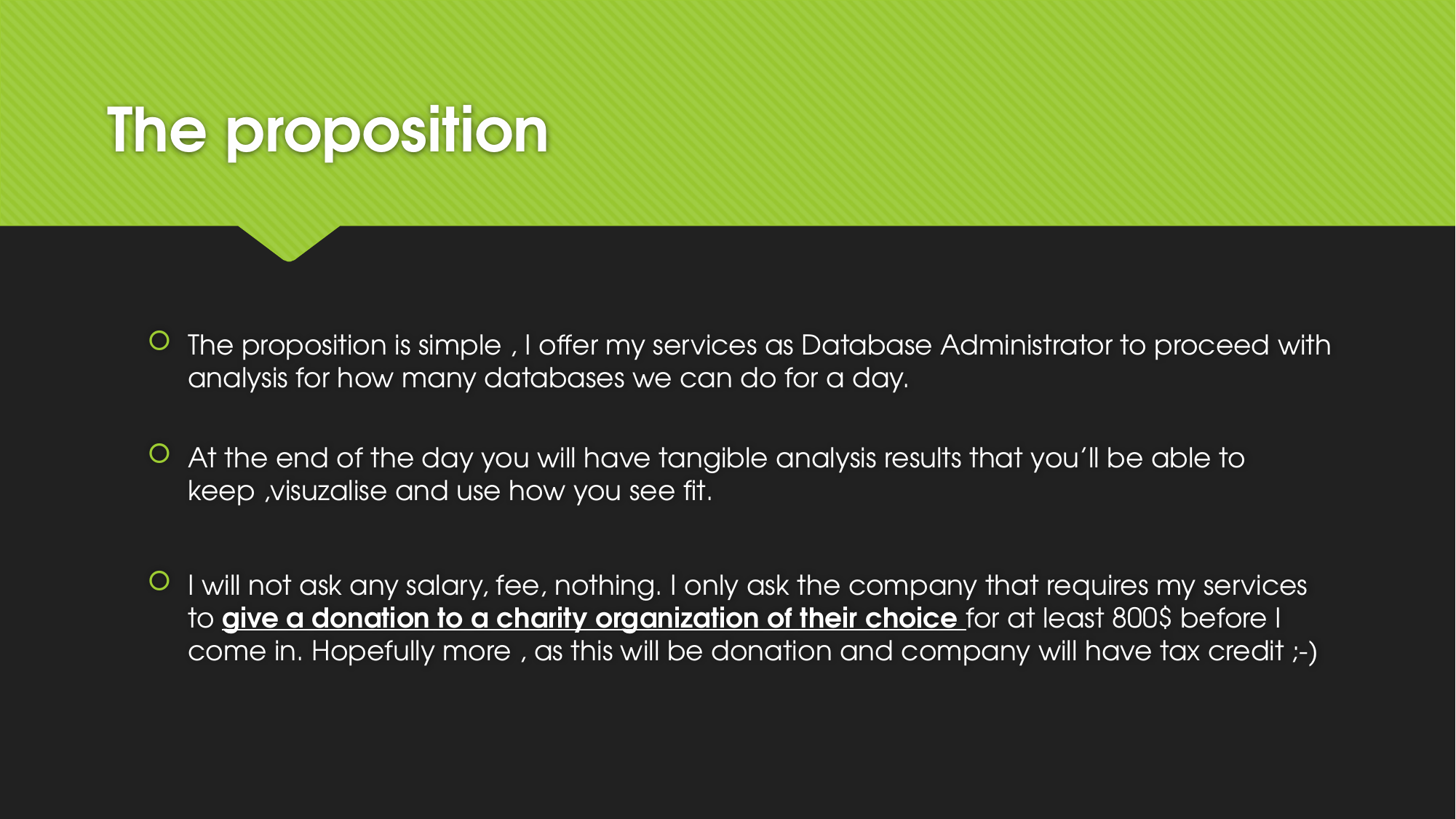

# The proposition
The proposition is simple , I offer my services as Database Administrator to proceed with analysis for how many databases we can do for a day.
At the end of the day you will have tangible analysis results that you’ll be able to keep ,visuzalise and use how you see fit.

I will not ask any salary, fee, nothing. I only ask the company that requires my services to give a donation to a charity organization of their choice for at least 800$ before I come in. Hopefully more , as this will be donation and company will have tax credit ;-)